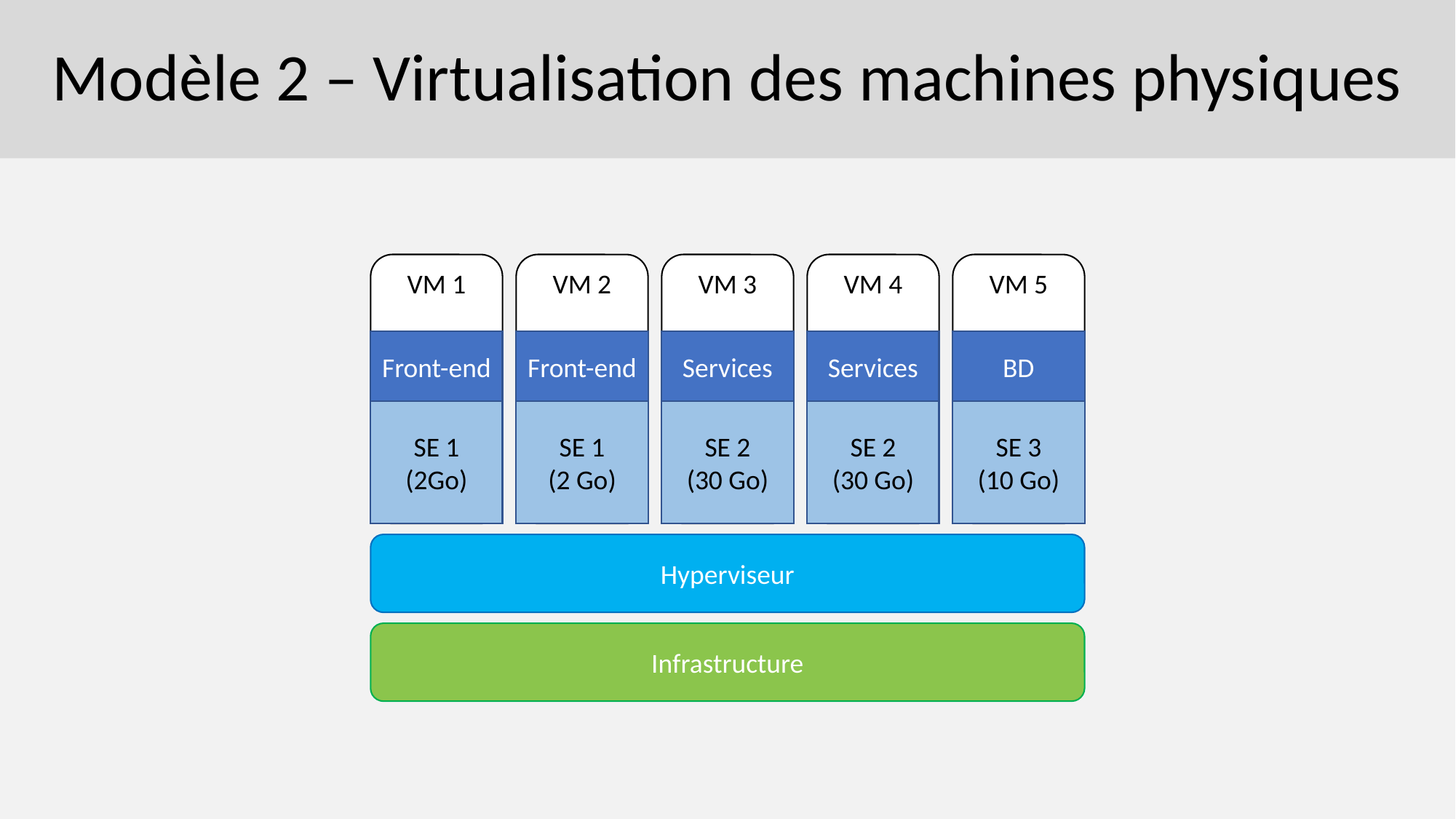

# Modèle 2 – Virtualisation des machines physiques
VM 5
BD
SE 3
(10 Go)
VM 4
Services
SE 2
(30 Go)
VM 1
Front-end
SE 1
(2Go)
VM 2
Front-end
SE 1
(2 Go)
VM 3
Services
SE 2
(30 Go)
Hyperviseur
Infrastructure